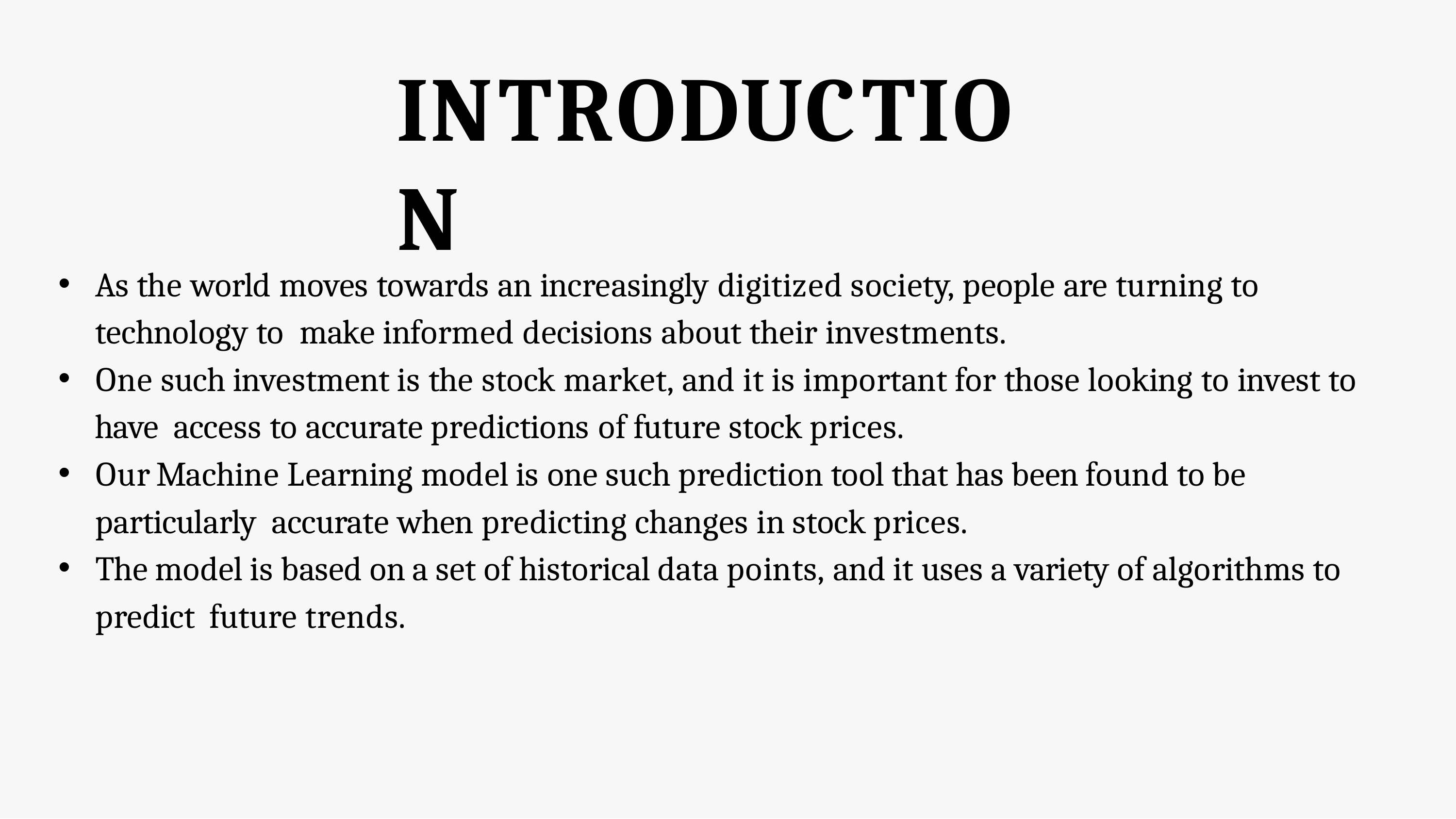

# INTRODUCTION
As the world moves towards an increasingly digitized society, people are turning to technology to  make informed decisions about their investments.
One such investment is the stock market, and it is important for those looking to invest to have  access to accurate predictions of future stock prices.
Our Machine Learning model is one such prediction tool that has been found to be particularly  accurate when predicting changes in stock prices.
The model is based on a set of historical data points, and it uses a variety of algorithms to predict  future trends.